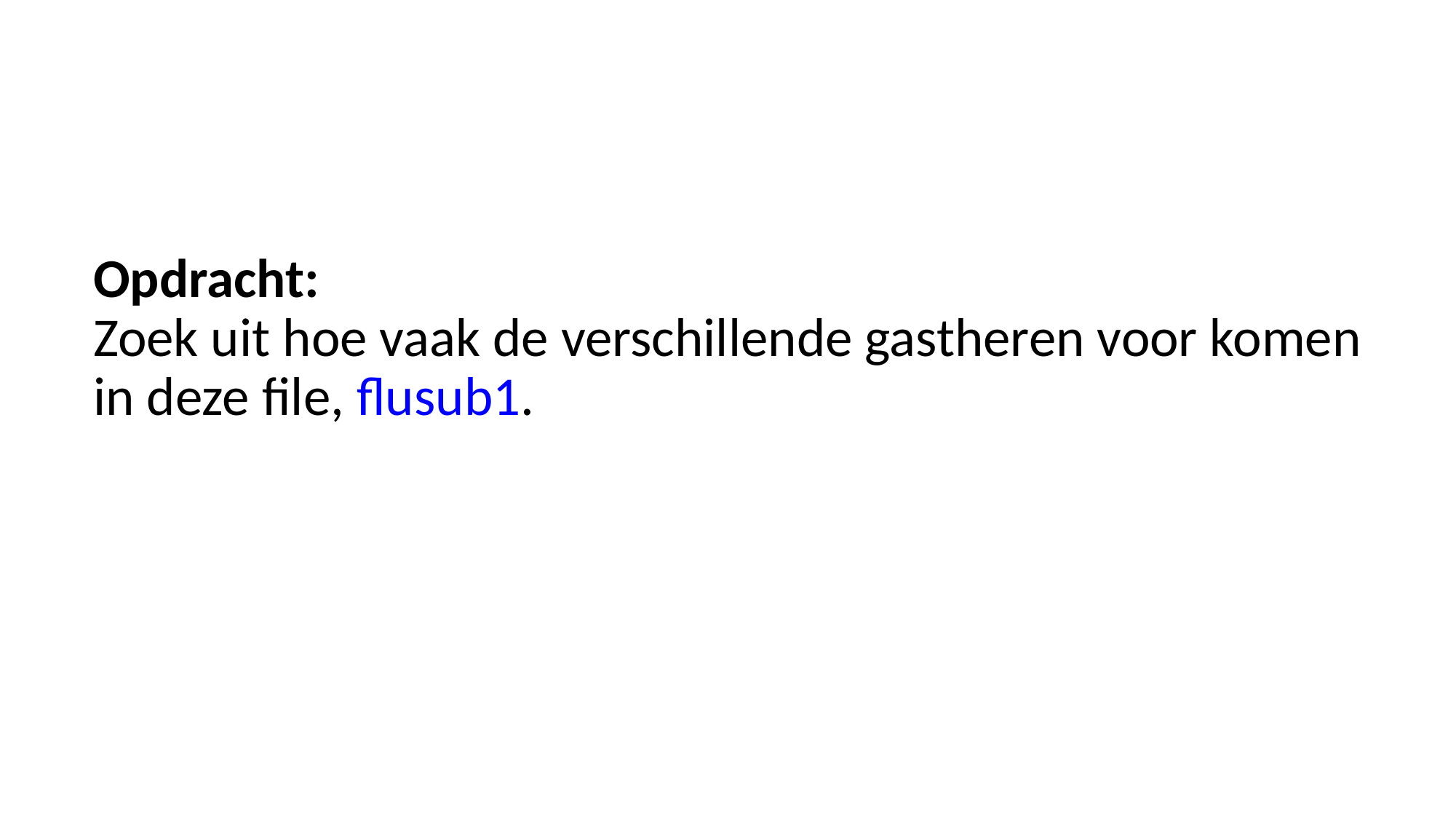

# Opdracht: Zoek uit hoe vaak de verschillende gastheren voor komen in deze file, flusub1.